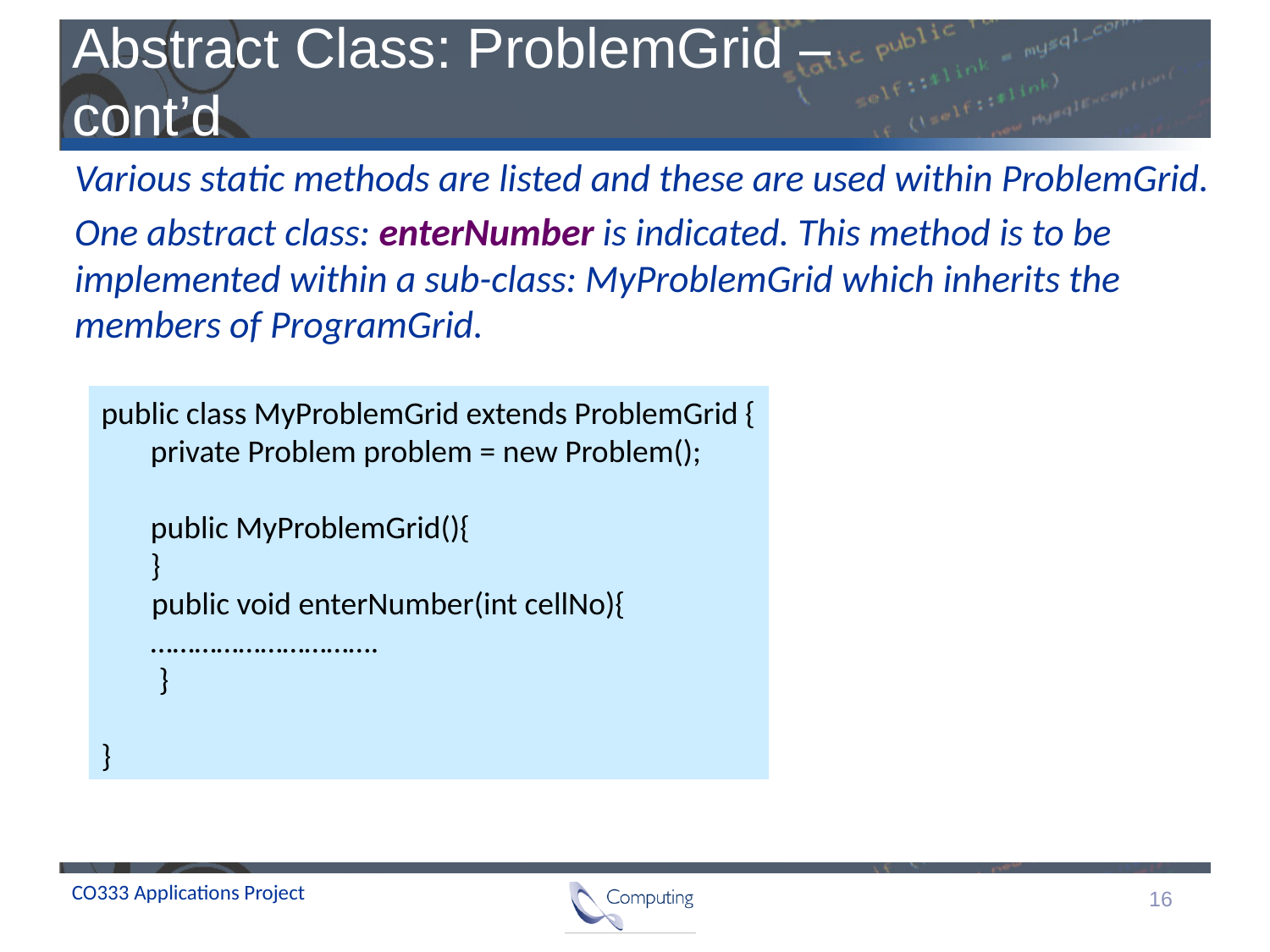

# Abstract Class: ProblemGrid – cont’d
Various static methods are listed and these are used within ProblemGrid.
One abstract class: enterNumber is indicated. This method is to be implemented within a sub-class: MyProblemGrid which inherits the members of ProgramGrid.
public class MyProblemGrid extends ProblemGrid {
	private Problem problem = new Problem();

    	public MyProblemGrid(){
    	}
       public void enterNumber(int cellNo){
	………………………….
        }

}
16